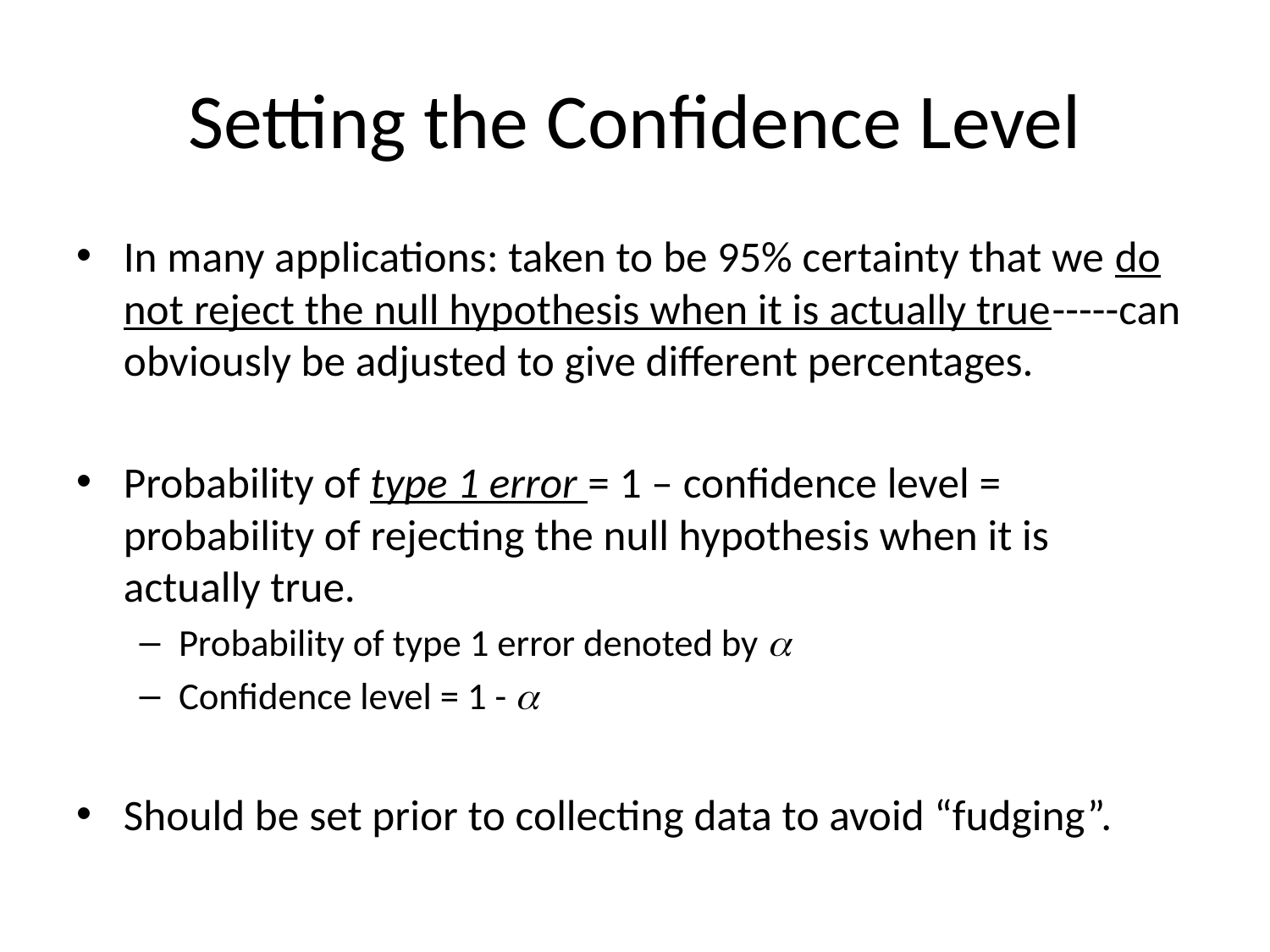

# Setting the Confidence Level
In many applications: taken to be 95% certainty that we do not reject the null hypothesis when it is actually true-----can obviously be adjusted to give different percentages.

Probability of type 1 error = 1 – confidence level = probability of rejecting the null hypothesis when it is actually true.
Probability of type 1 error denoted by α
Confidence level = 1 - α

Should be set prior to collecting data to avoid “fudging”.